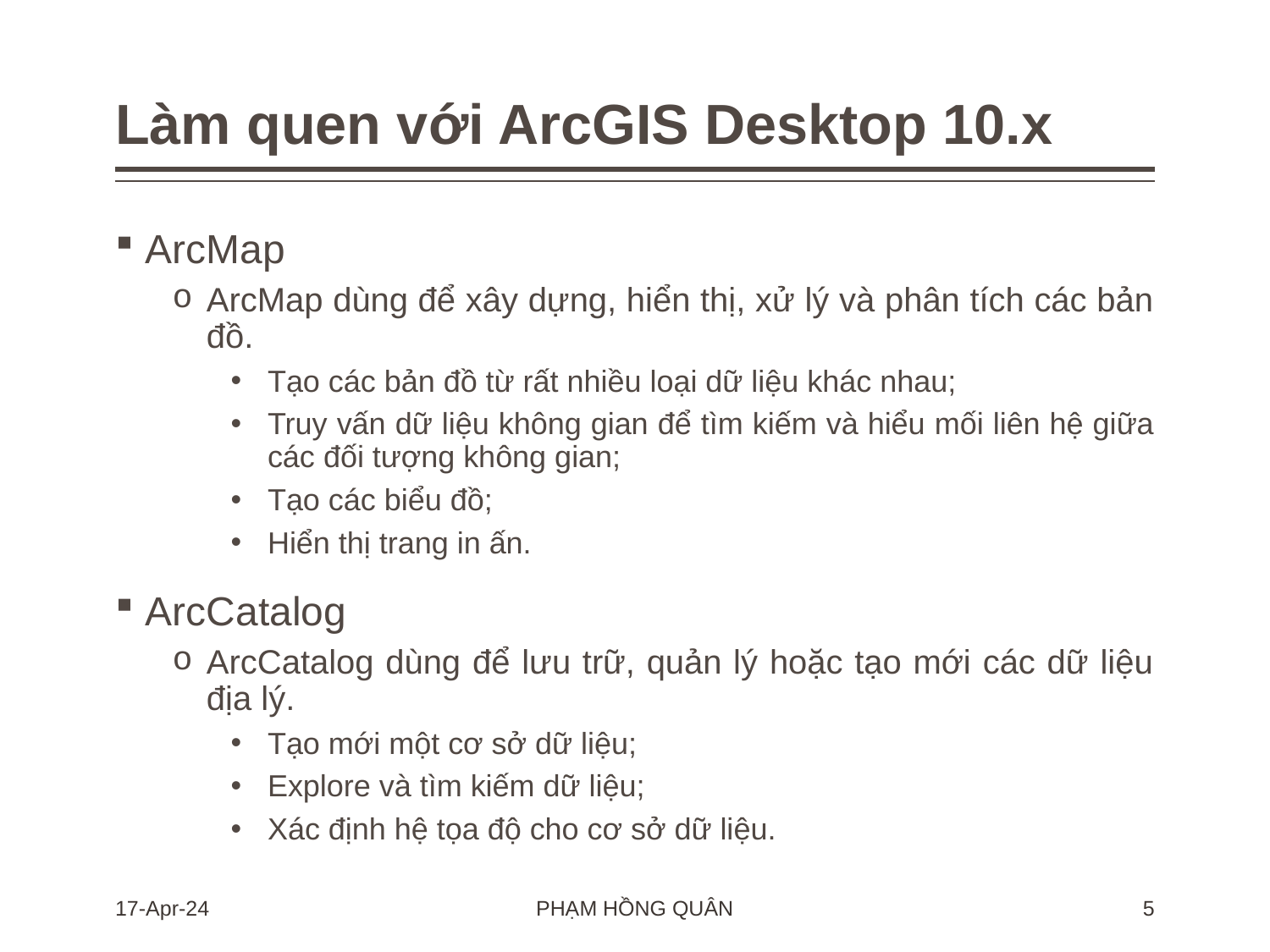

# Làm quen với ArcGIS Desktop 10.x
ArcMap
ArcMap dùng để xây dựng, hiển thị, xử lý và phân tích các bản đồ.
Tạo các bản đồ từ rất nhiều loại dữ liệu khác nhau;
Truy vấn dữ liệu không gian để tìm kiếm và hiểu mối liên hệ giữa các đối tượng không gian;
Tạo các biểu đồ;
Hiển thị trang in ấn.
ArcCatalog
ArcCatalog dùng để lưu trữ, quản lý hoặc tạo mới các dữ liệu địa lý.
Tạo mới một cơ sở dữ liệu;
Explore và tìm kiếm dữ liệu;
Xác định hệ tọa độ cho cơ sở dữ liệu.
PHẠM HỒNG QUÂN
17-Apr-24
5